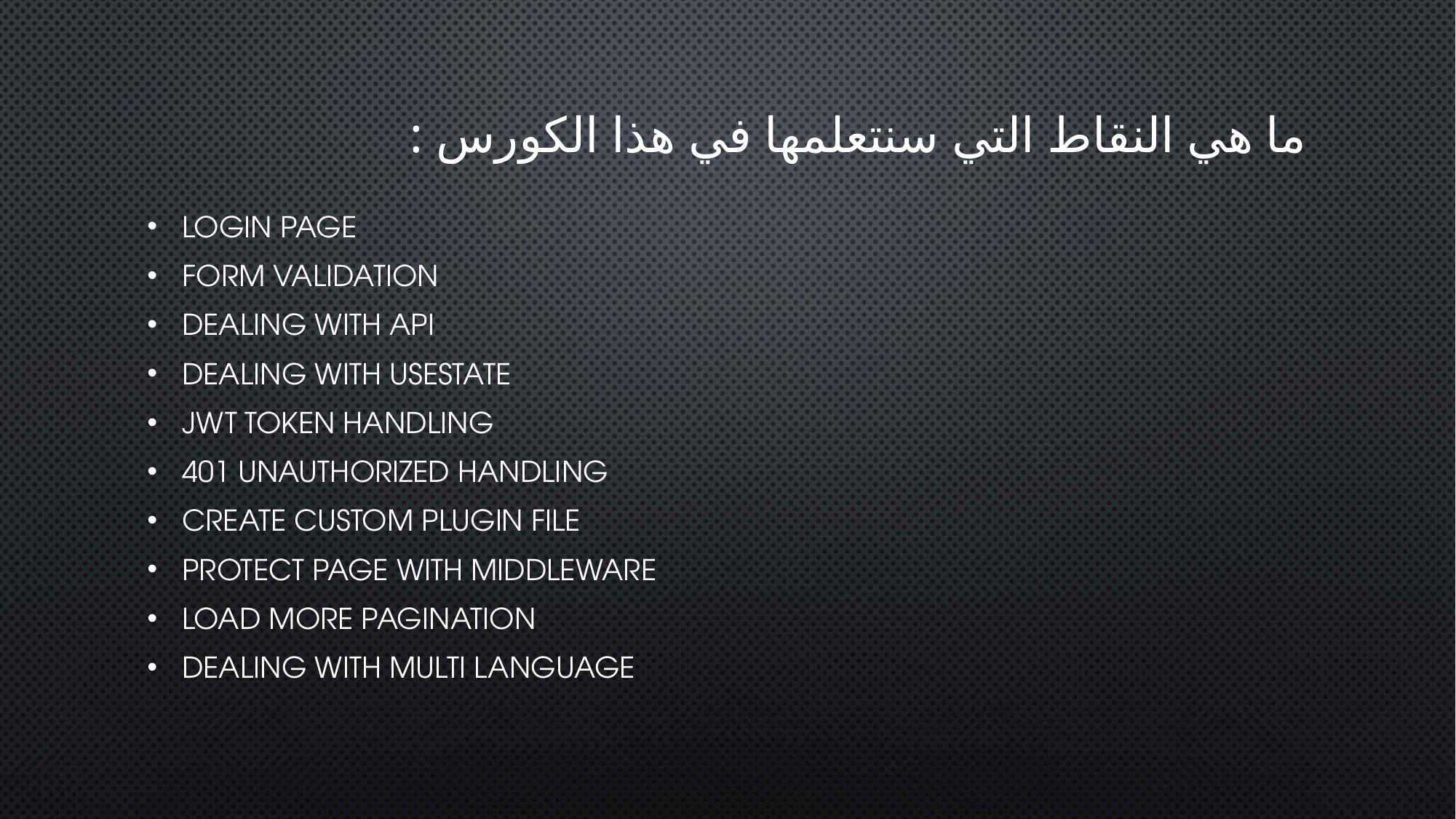

# ما هي النقاط التي سنتعلمها في هذا الكورس :
Login Page
Form Validation
Dealing with api
Dealing with useState
JWT Token Handling
401 unauthorized Handling
Create Custom Plugin file
Protect page with middleware
Load more pagination
Dealing with multi language